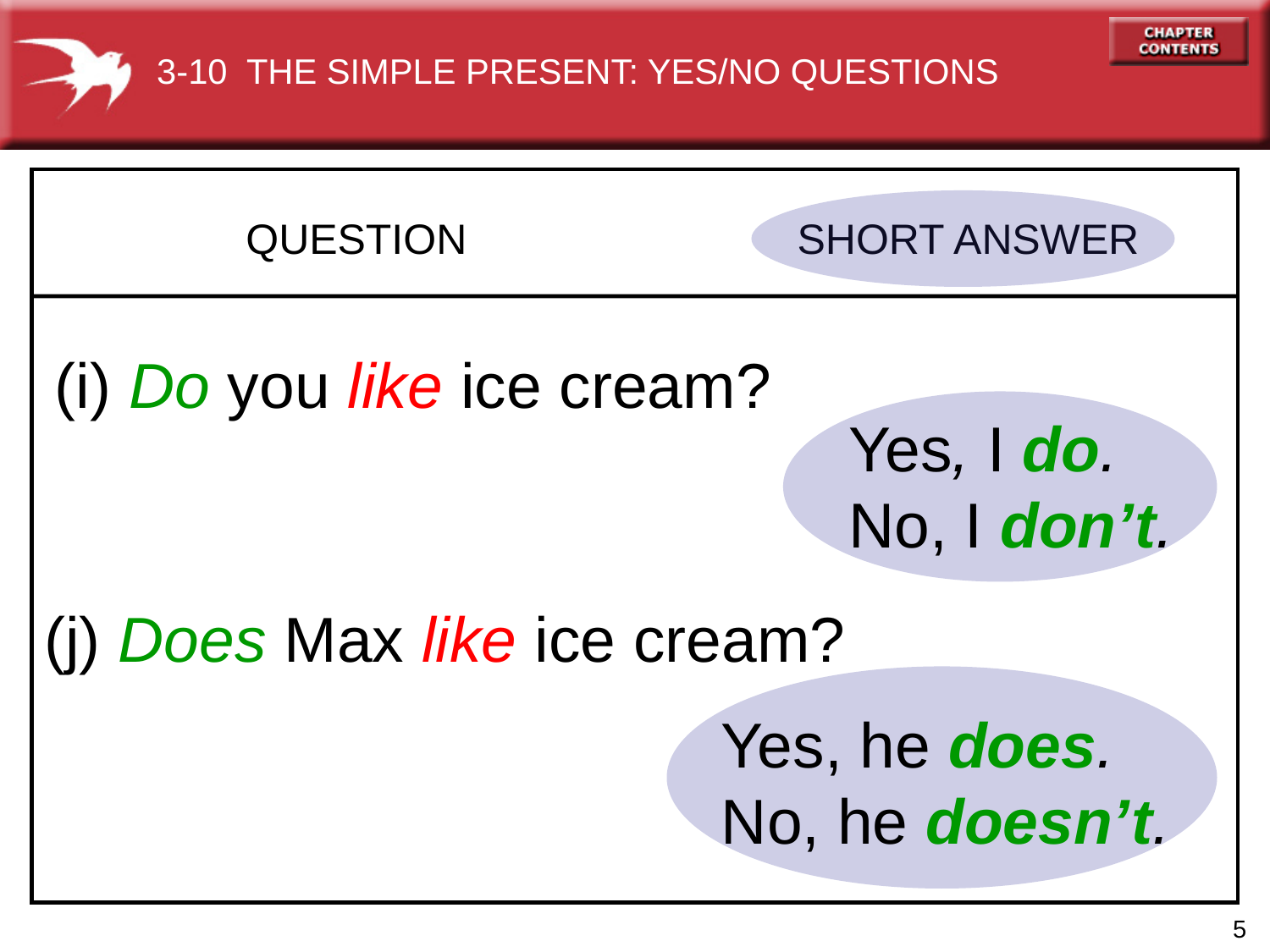

3-10  THE SIMPLE PRESENT: YES/NO QUESTIONS

QUESTION                            SHORT ANSWER

(i) Do you like ice cream?

Yes, I do.
No, I don’t.
(j) Does Max like ice cream?

Yes, he does.
No, he doesn’t.
5